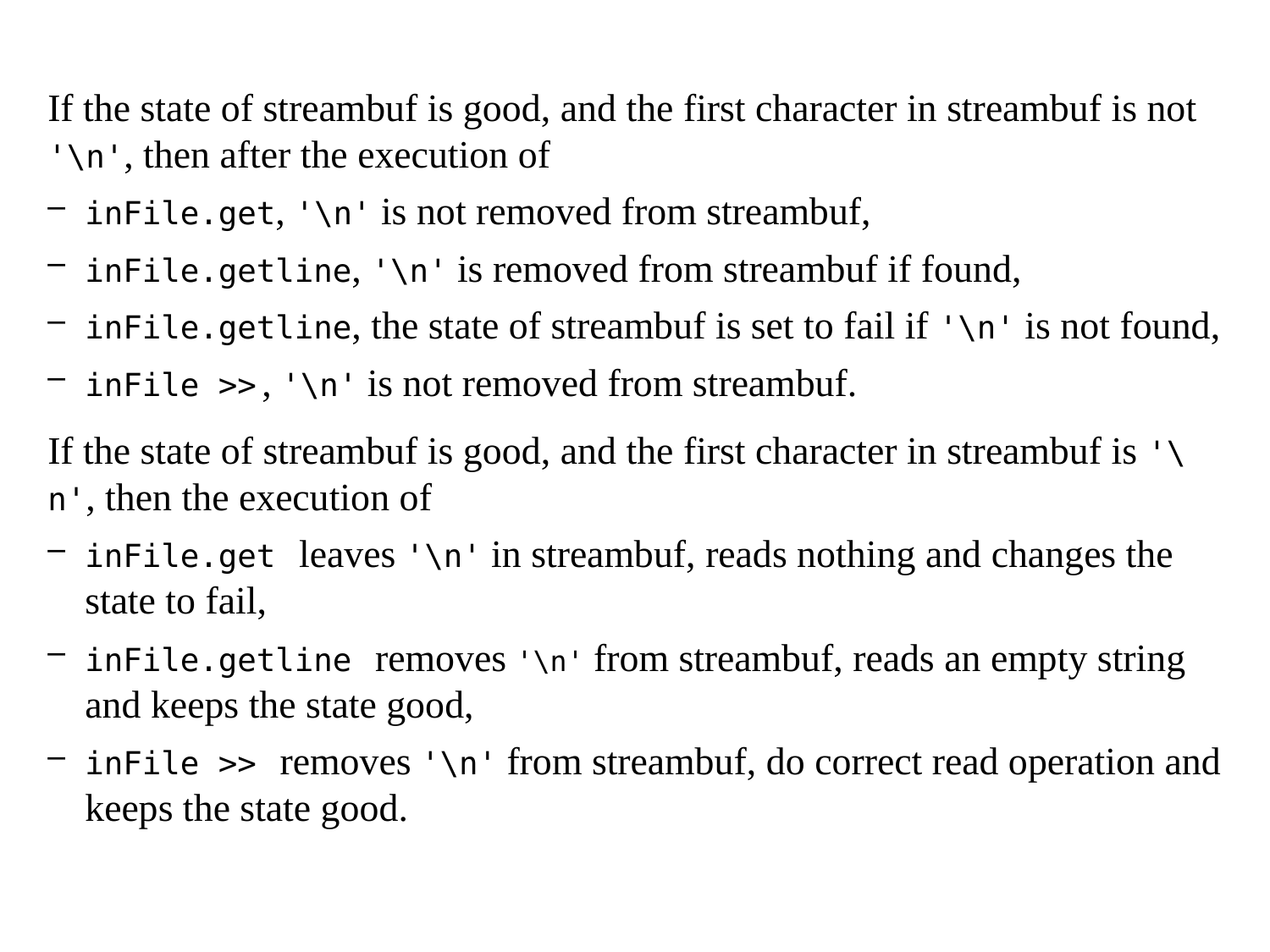

If the state of streambuf is good, and the first character in streambuf is not '\n', then after the execution of
inFile.get, '\n' is not removed from streambuf,
inFile.getline, '\n' is removed from streambuf if found,
inFile.getline, the state of streambuf is set to fail if '\n' is not found,
inFile >>, '\n' is not removed from streambuf.
If the state of streambuf is good, and the first character in streambuf is '\n', then the execution of
inFile.get leaves '\n' in streambuf, reads nothing and changes the state to fail,
inFile.getline removes '\n' from streambuf, reads an empty string and keeps the state good,
inFile >> removes '\n' from streambuf, do correct read operation and keeps the state good.